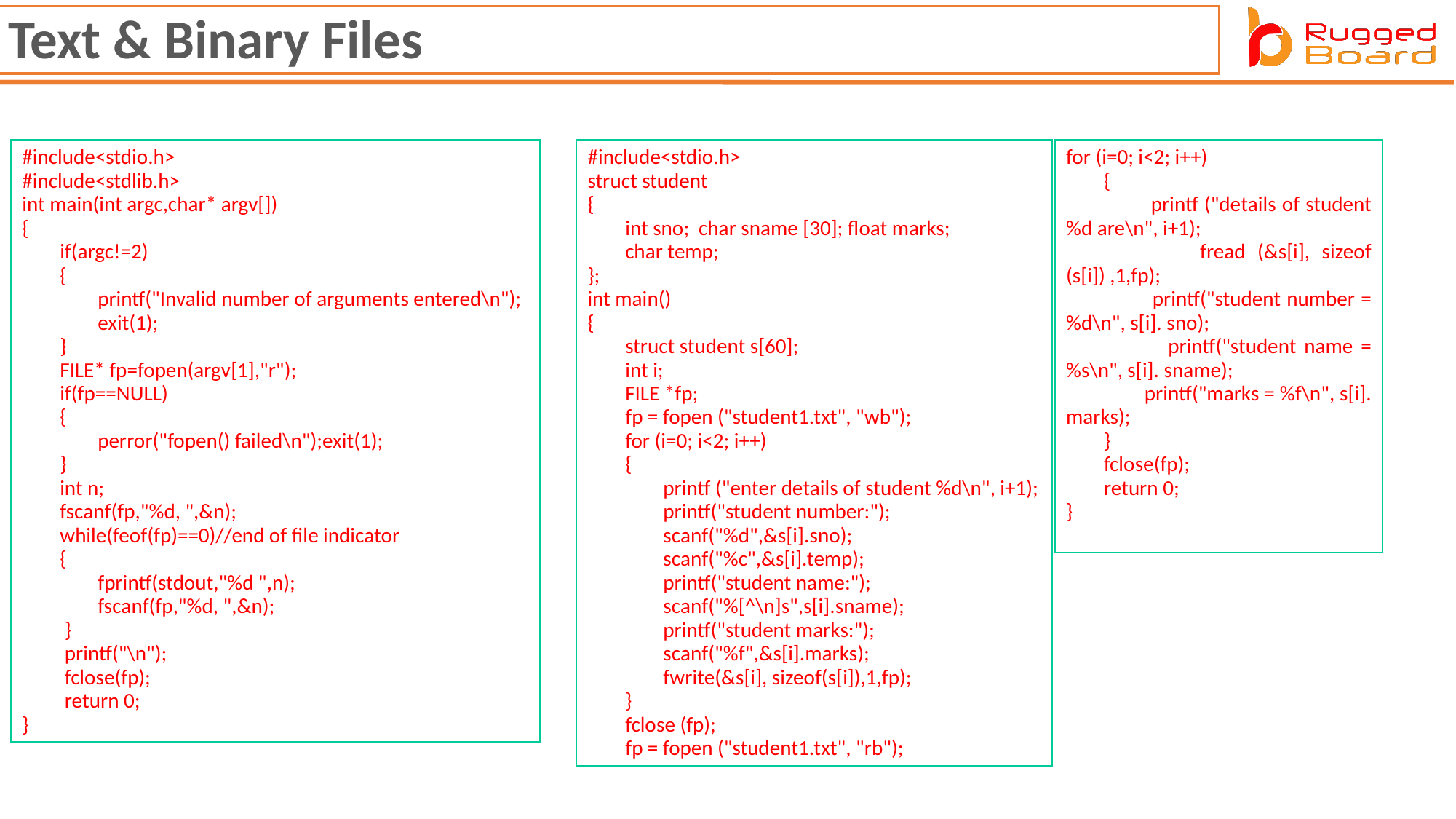

Text & Binary Files
#include<stdio.h>
struct student
{
        int sno;  char sname [30]; float marks;
        char temp;
};
int main()
{
        struct student s[60];
        int i;
        FILE *fp;
        fp = fopen ("student1.txt", "wb");
        for (i=0; i<2; i++)
        {
                printf ("enter details of student %d\n", i+1);
                printf("student number:");
                scanf("%d",&s[i].sno);
                scanf("%c",&s[i].temp);
                printf("student name:");
                scanf("%[^\n]s",s[i].sname);
                printf("student marks:");
                scanf("%f",&s[i].marks);
                fwrite(&s[i], sizeof(s[i]),1,fp);
        }
        fclose (fp);
        fp = fopen ("student1.txt", "rb");
#include<stdio.h>
#include<stdlib.h>
int main(int argc,char* argv[])
{
        if(argc!=2)
        {
                printf("Invalid number of arguments entered\n");
                exit(1);
        }
        FILE* fp=fopen(argv[1],"r");
        if(fp==NULL)
        {
                perror("fopen() failed\n");exit(1);
        }
        int n;
        fscanf(fp,"%d, ",&n);
        while(feof(fp)==0)//end of file indicator
        {
                fprintf(stdout,"%d ",n);
                fscanf(fp,"%d, ",&n);
         }
         printf("\n");
         fclose(fp);
         return 0;
}
for (i=0; i<2; i++)
        {
                printf ("details of student %d are\n", i+1);
                fread (&s[i], sizeof (s[i]) ,1,fp);
                printf("student number = %d\n", s[i]. sno);
                printf("student name = %s\n", s[i]. sname);
                printf("marks = %f\n", s[i]. marks);
        }
        fclose(fp);
        return 0;
}